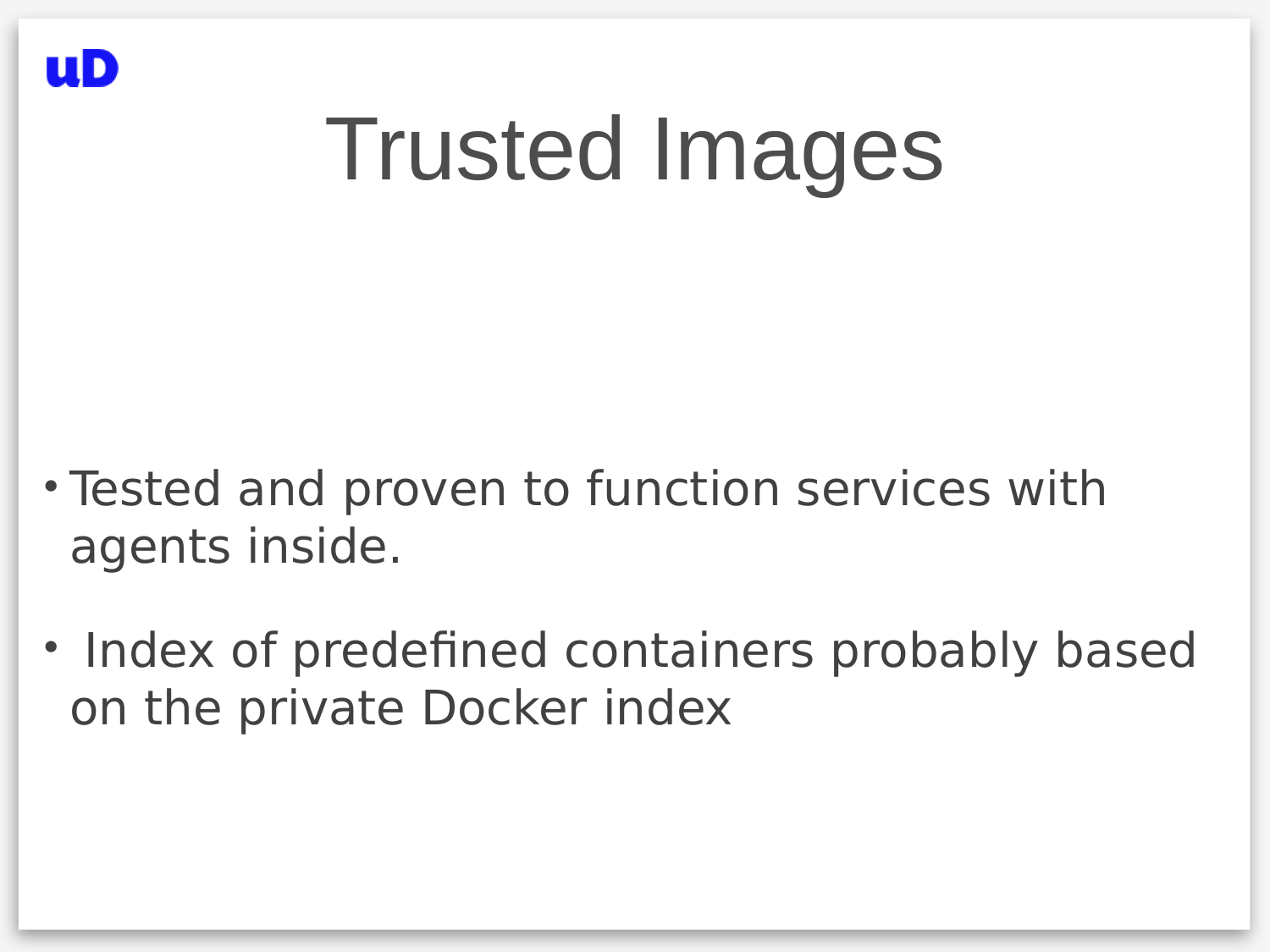

# Trusted Images
Tested and proven to function services with agents inside.
 Index of predefined containers probably based on the private Docker index